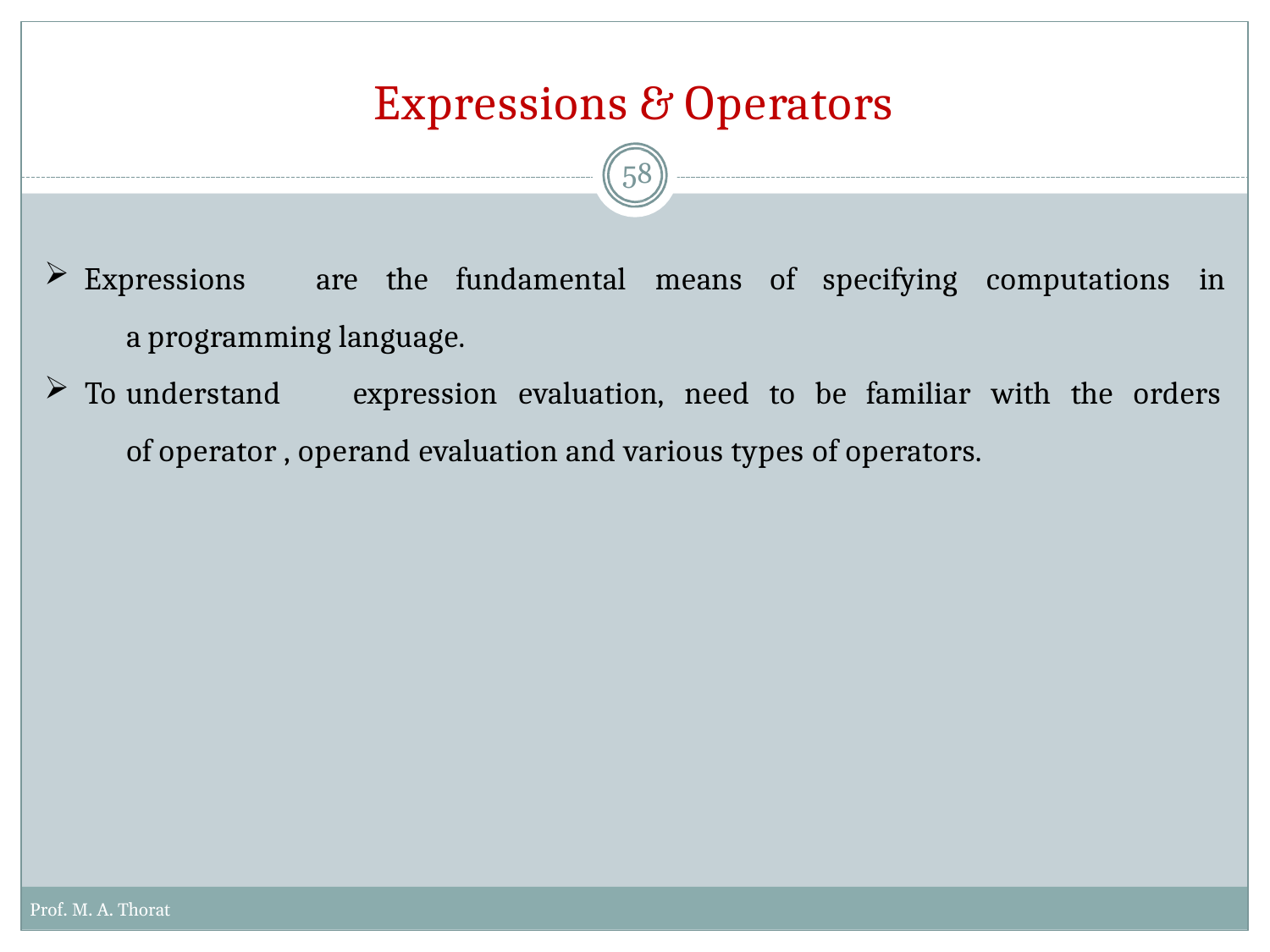

# Expressions & Operators
58

Expressions	are	the	fundamental	means	of	specifying	computations	in	a programming language.
To	understand	expression	evaluation,	need	to	be	familiar	with	the	orders	of operator , operand evaluation and various types of operators.
Prof. M. A. Thorat